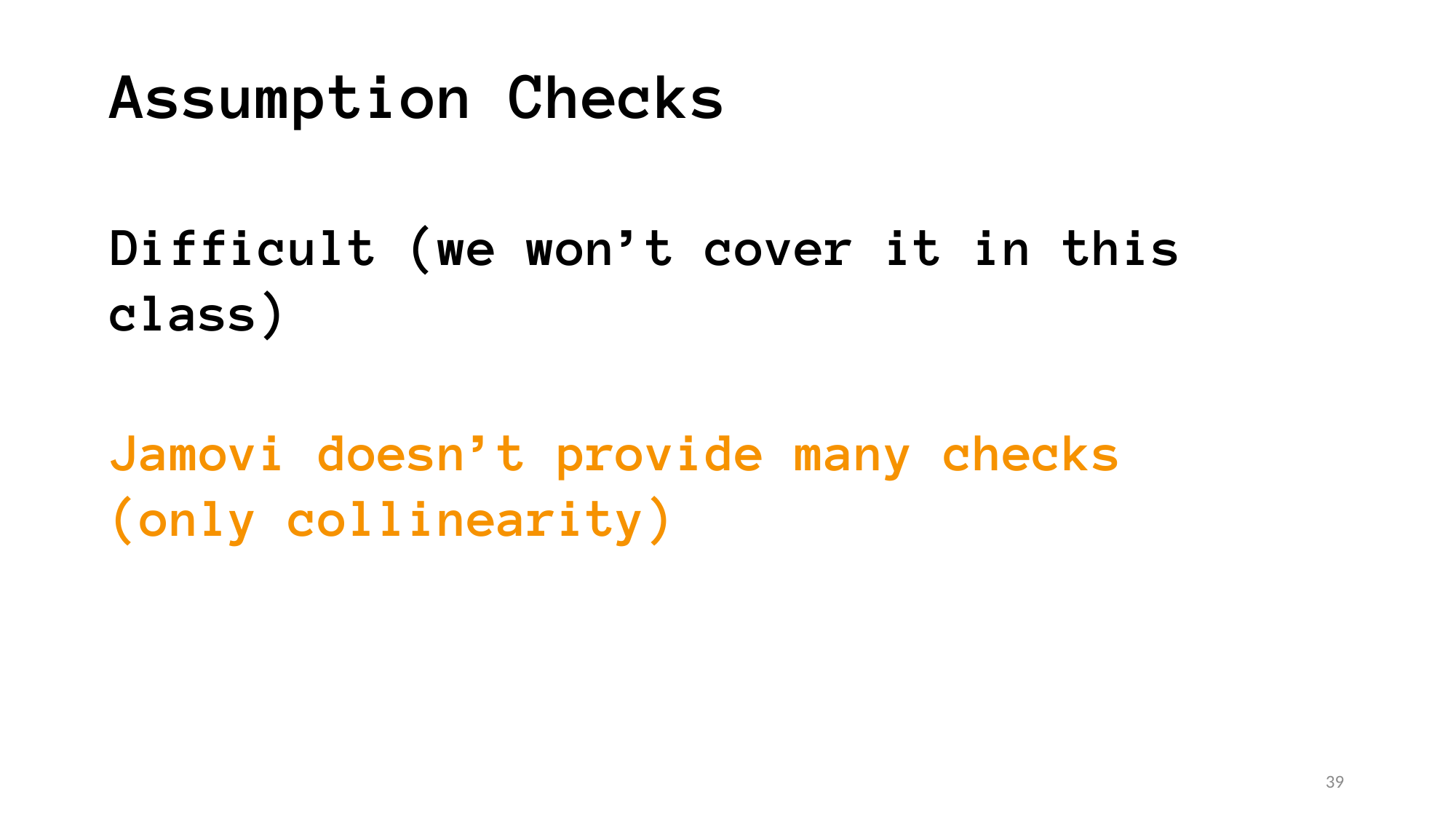

# Assumption Checks
Difficult (we won’t cover it in this class)
Jamovi doesn’t provide many checks (only collinearity)
39